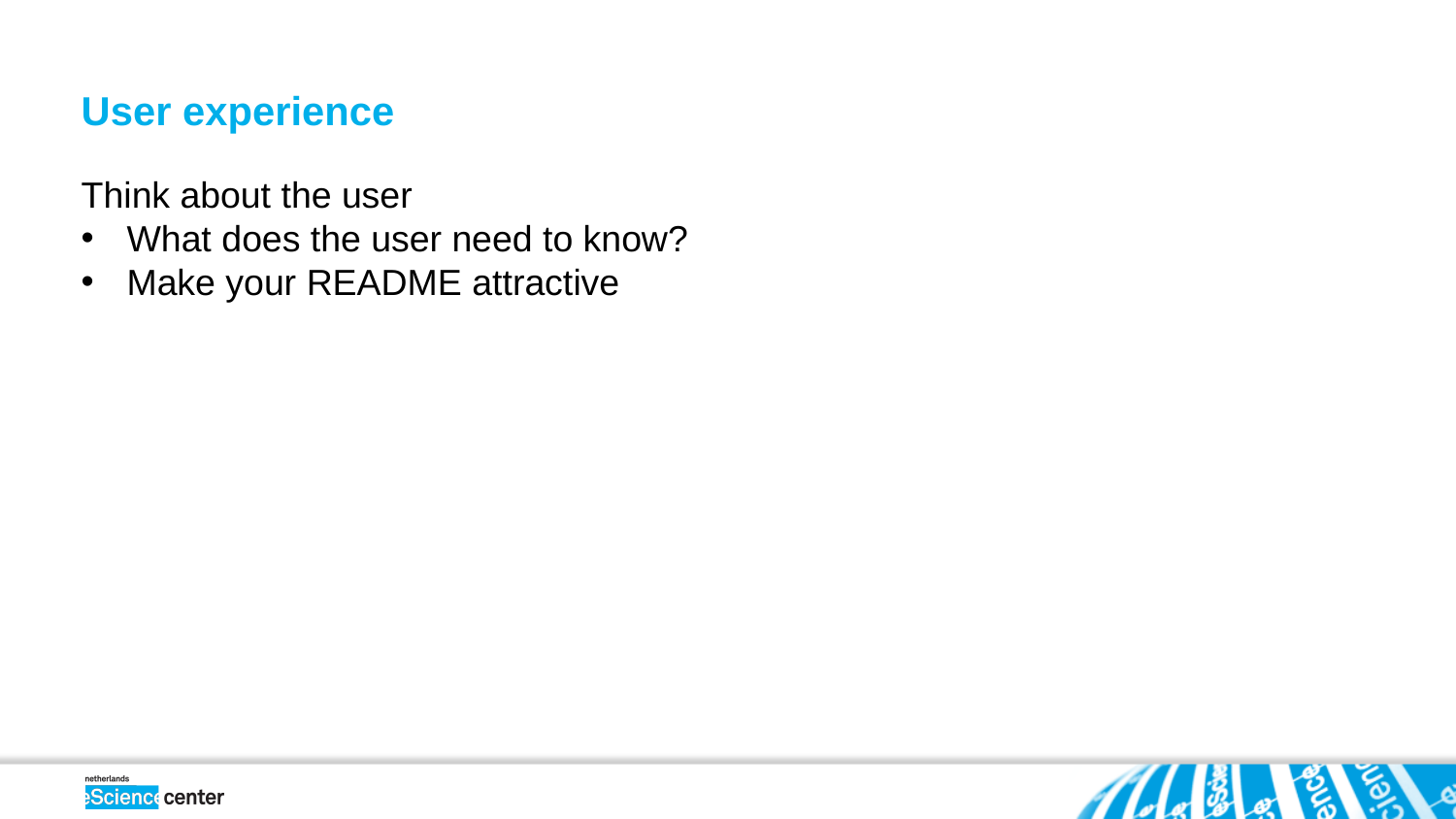

User experience
Think about the user
What does the user need to know?
Make your README attractive